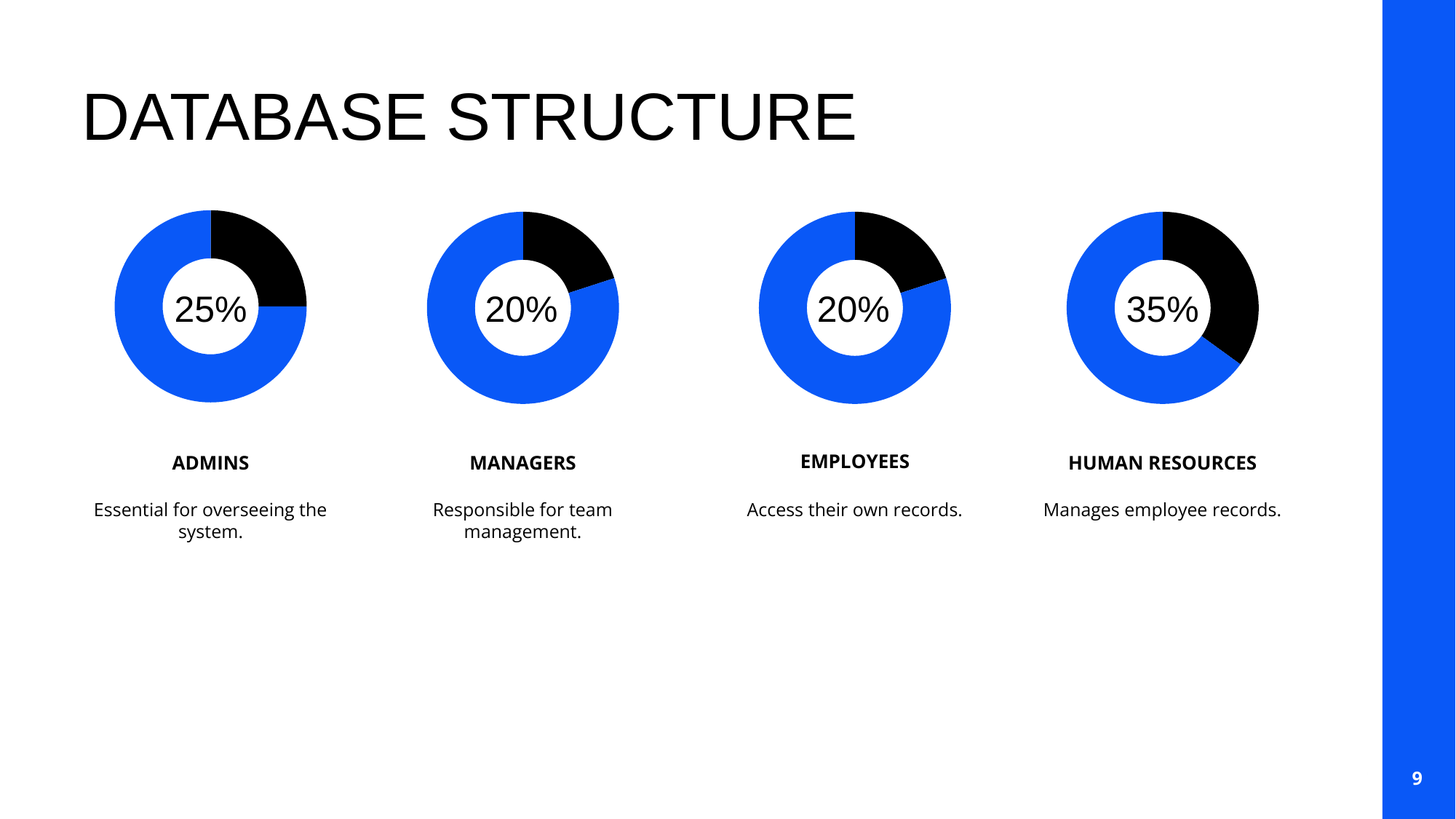

DATABASE STRUCTURE

### Chart

| Category |  |
|---|---|
| Admin | 0.25 |
|  | 0.75 |

### Chart

| Category |  |
|---|---|
| Managers | 0.2 |
|  | 0.8 |

### Chart

| Category |  |
|---|---|
| Employees | 0.2 |
|  | 0.8 |

### Chart

| Category |  |
|---|---|
| HR | 0.35 |
|  | 0.65 |
25%
20%
20%
35%
EMPLOYEES
ADMINS
MANAGERS
HUMAN RESOURCES
Essential for overseeing the system.
Responsible for team management.
Access their own records.
Manages employee records.
9